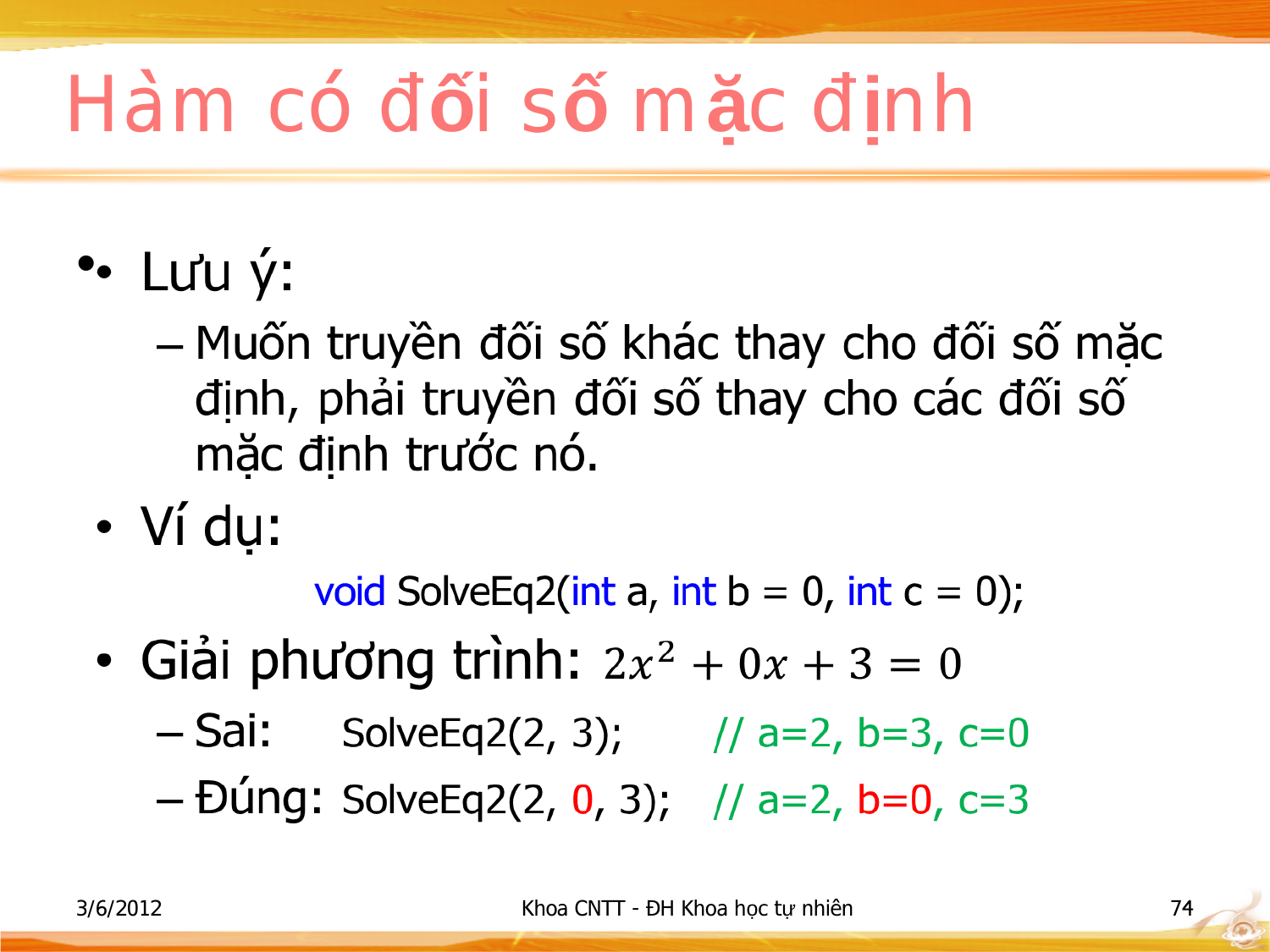

# Hàm có đối số mặc định

3/6/2012
Khoa CNTT - ĐH Khoa học tự nhiên
74